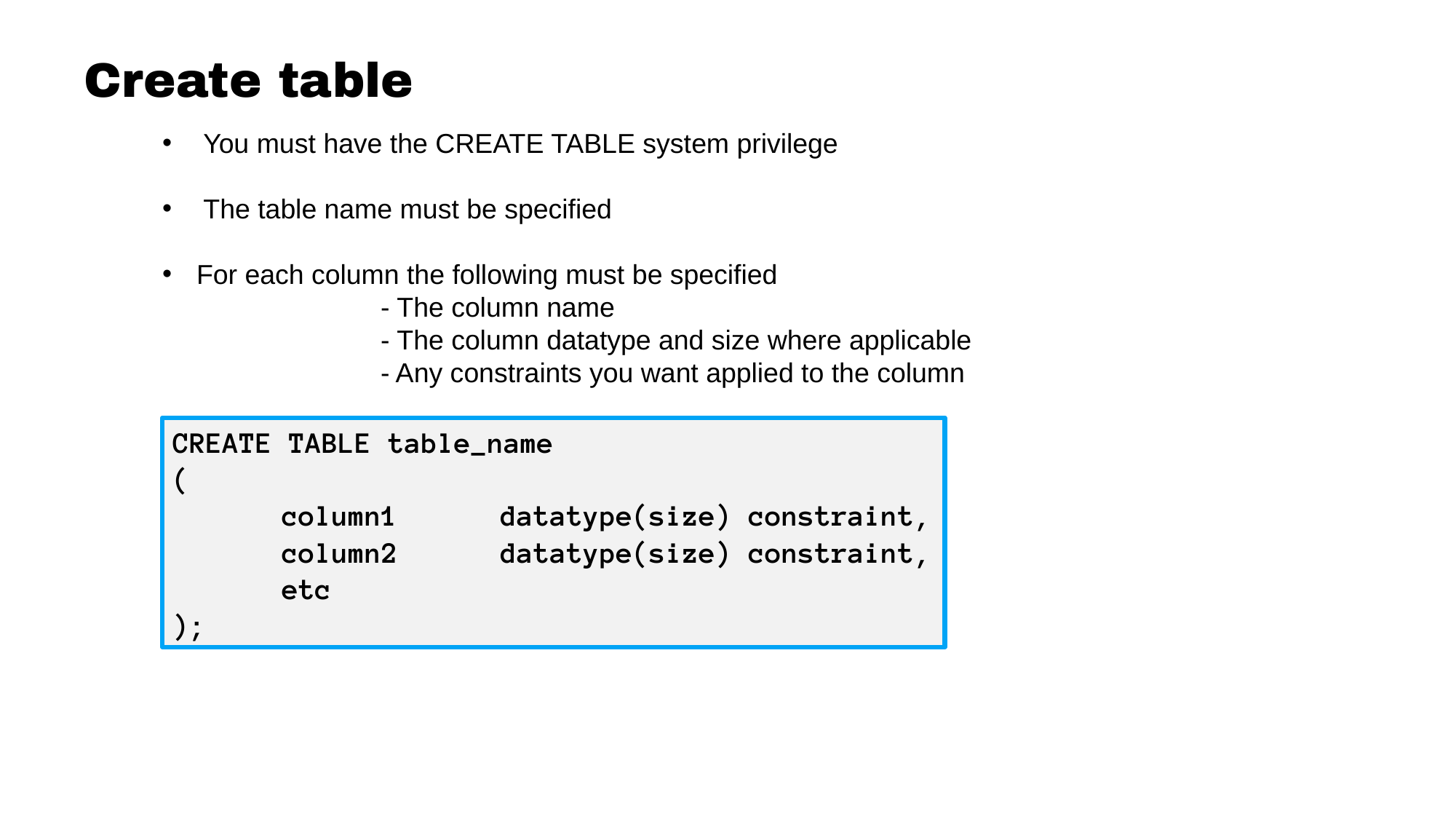

# Create table
You must have the CREATE TABLE system privilege

The table name must be specified

For each column the following must be specified
		- The column name
		- The column datatype and size where applicable
		- Any constraints you want applied to the column
CREATE TABLE table_name
(
	column1	datatype(size) constraint,
	column2 	datatype(size) constraint,
	etc
);